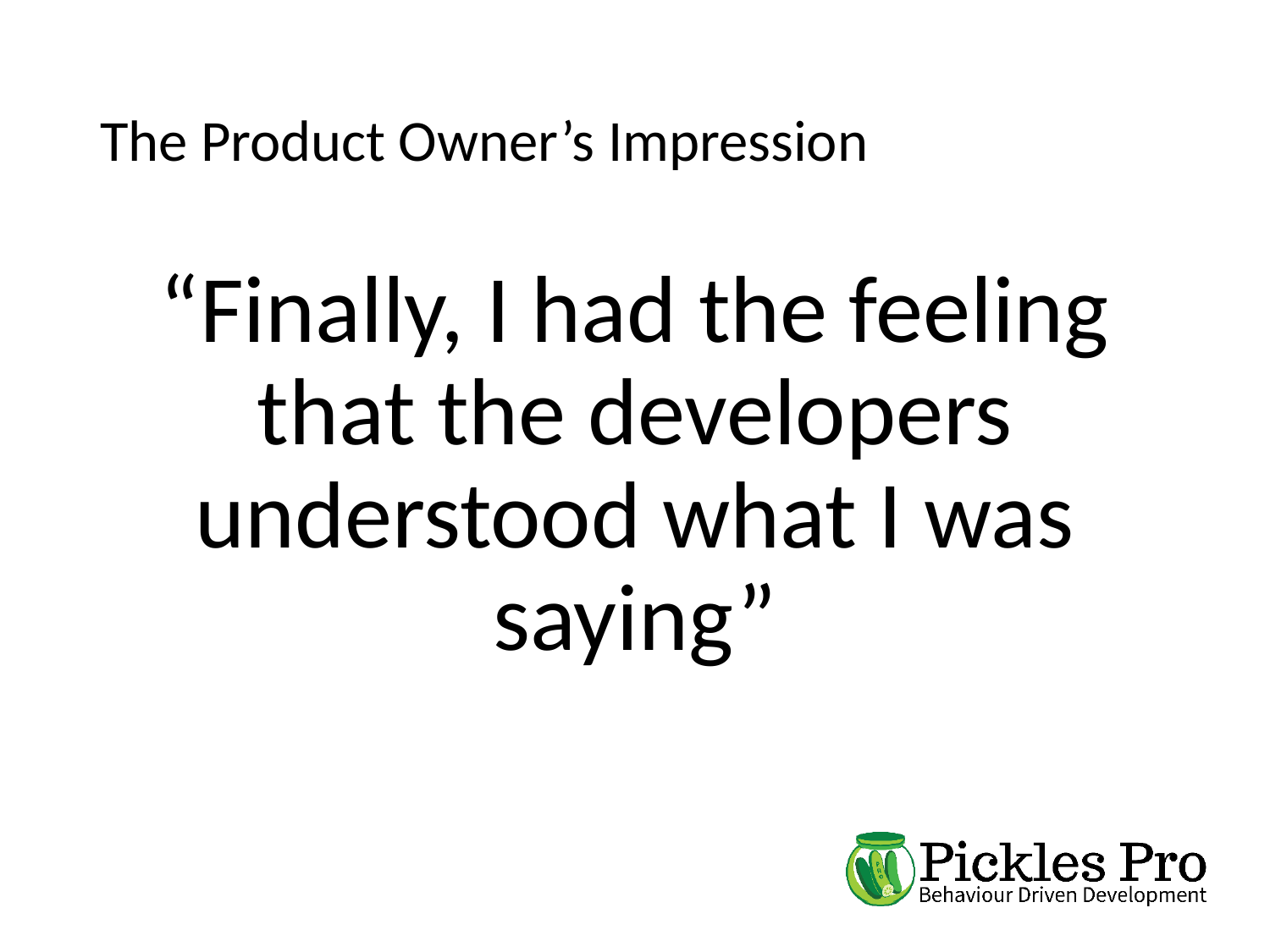

# The Product Owner’s Impression
“Finally, I had the feeling that the developers understood what I was saying”